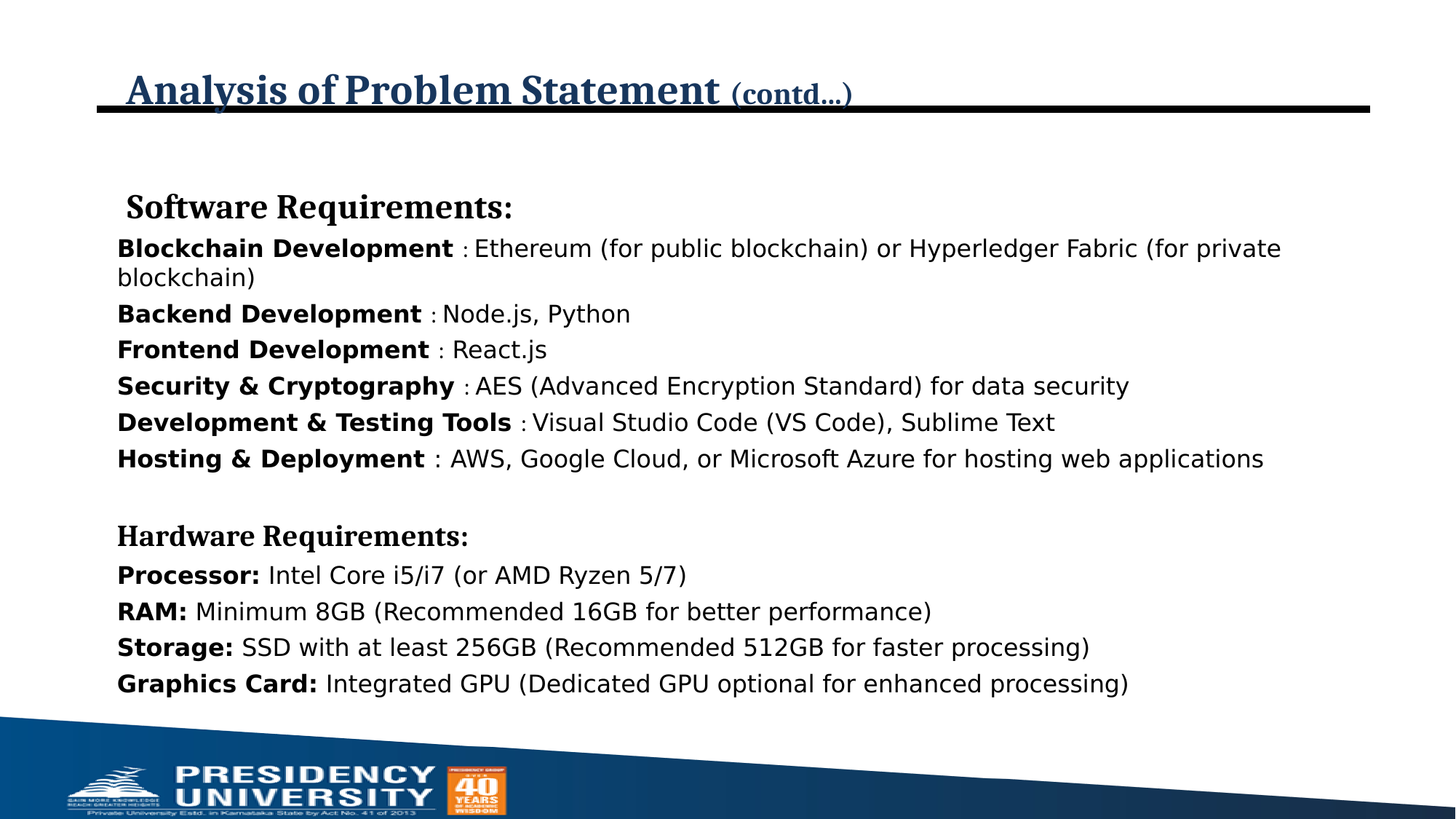

# Analysis of Problem Statement (contd...)
Software Requirements:
Blockchain Development : Ethereum (for public blockchain) or Hyperledger Fabric (for private blockchain)
Backend Development : Node.js, Python
Frontend Development : React.js
Security & Cryptography : AES (Advanced Encryption Standard) for data security
Development & Testing Tools : Visual Studio Code (VS Code), Sublime Text
Hosting & Deployment : AWS, Google Cloud, or Microsoft Azure for hosting web applications

Hardware Requirements:
Processor: Intel Core i5/i7 (or AMD Ryzen 5/7)
RAM: Minimum 8GB (Recommended 16GB for better performance)
Storage: SSD with at least 256GB (Recommended 512GB for faster processing)
Graphics Card: Integrated GPU (Dedicated GPU optional for enhanced processing)